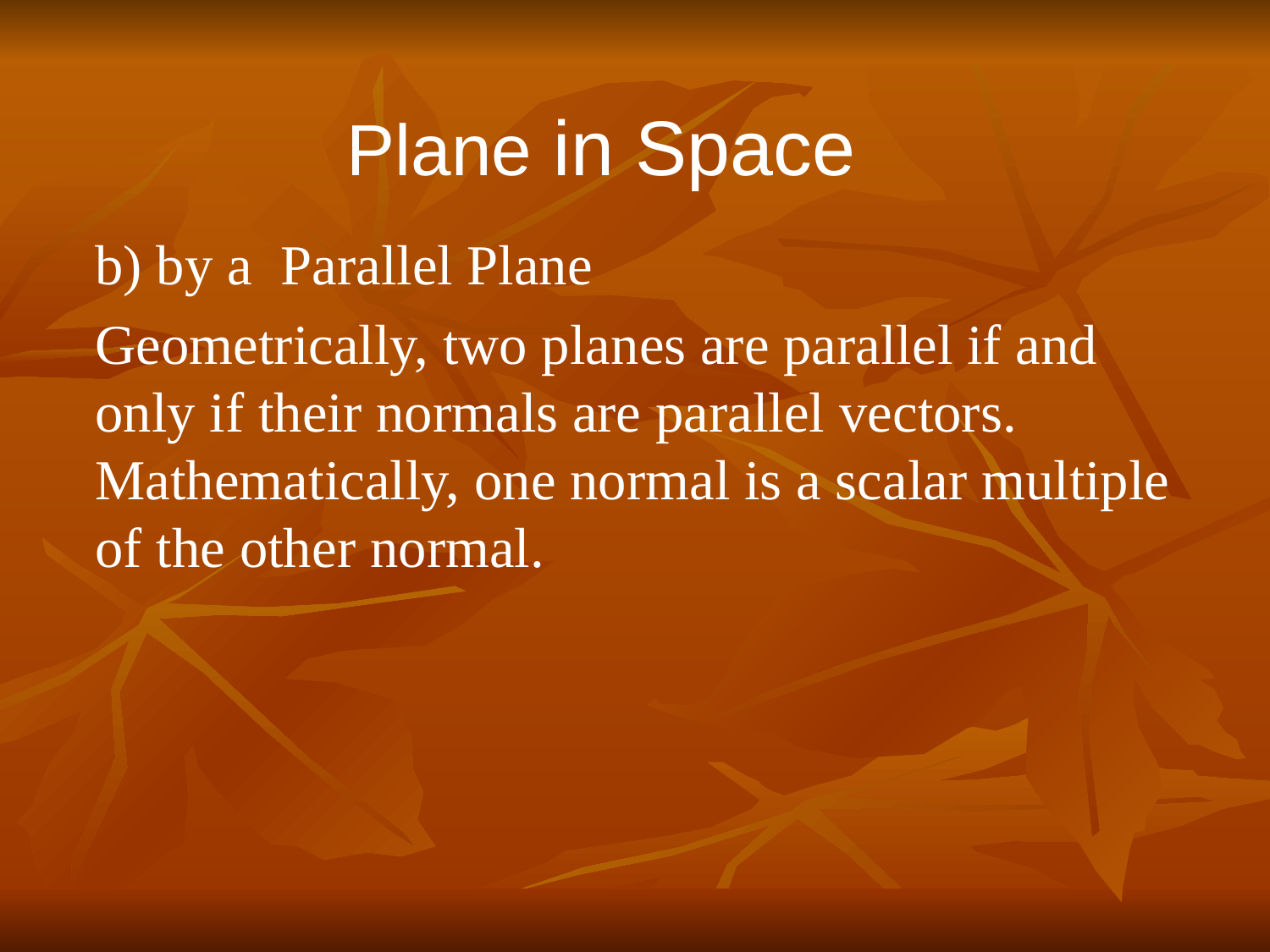

#
Plane in Space
b) by a  Parallel Plane
Geometrically, two planes are parallel if and only if their normals are parallel vectors. Mathematically, one normal is a scalar multiple of the other normal.